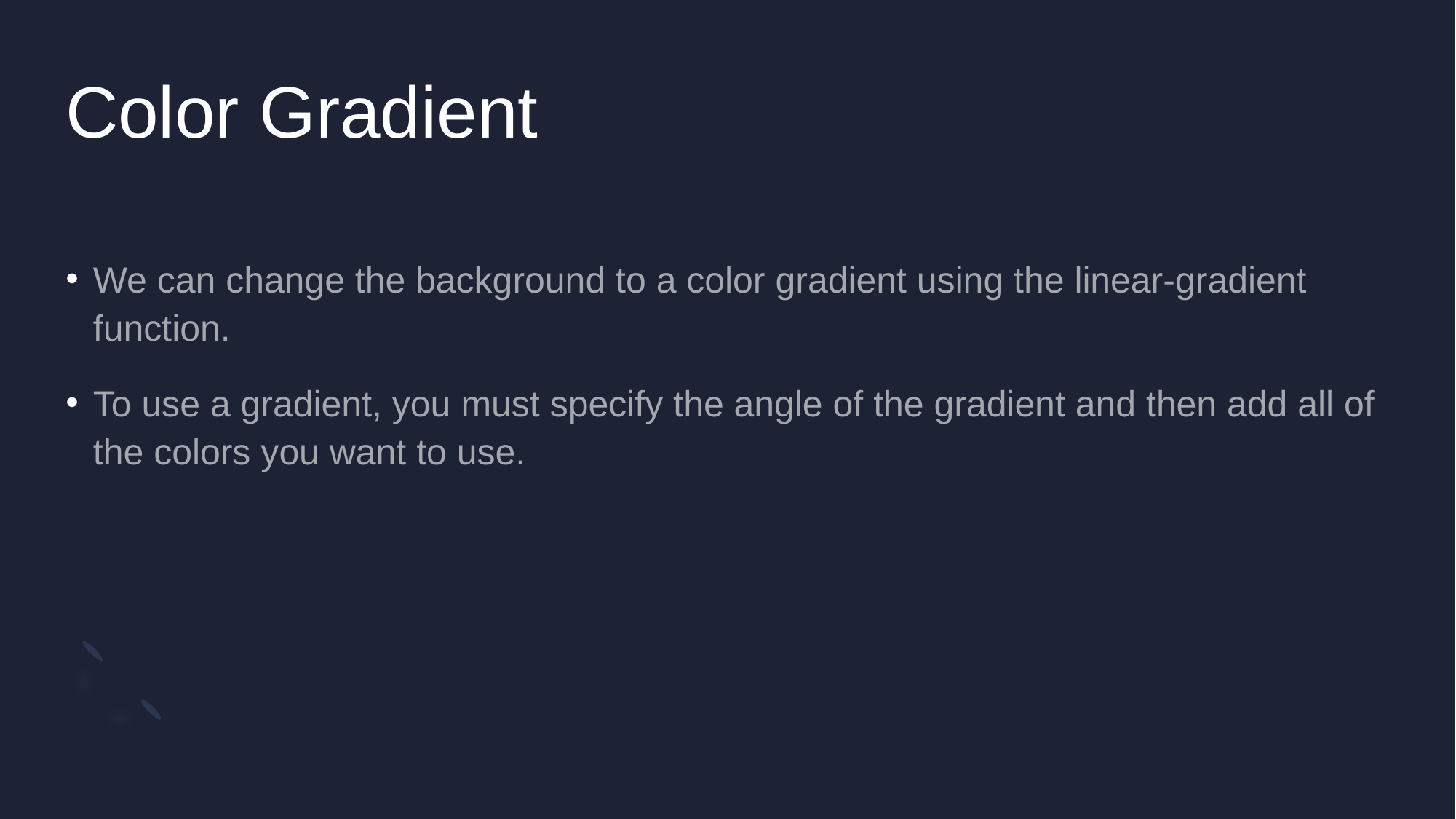

# Color Gradient
We can change the background to a color gradient using the linear-gradient function.
To use a gradient, you must specify the angle of the gradient and then add all of the colors you want to use.